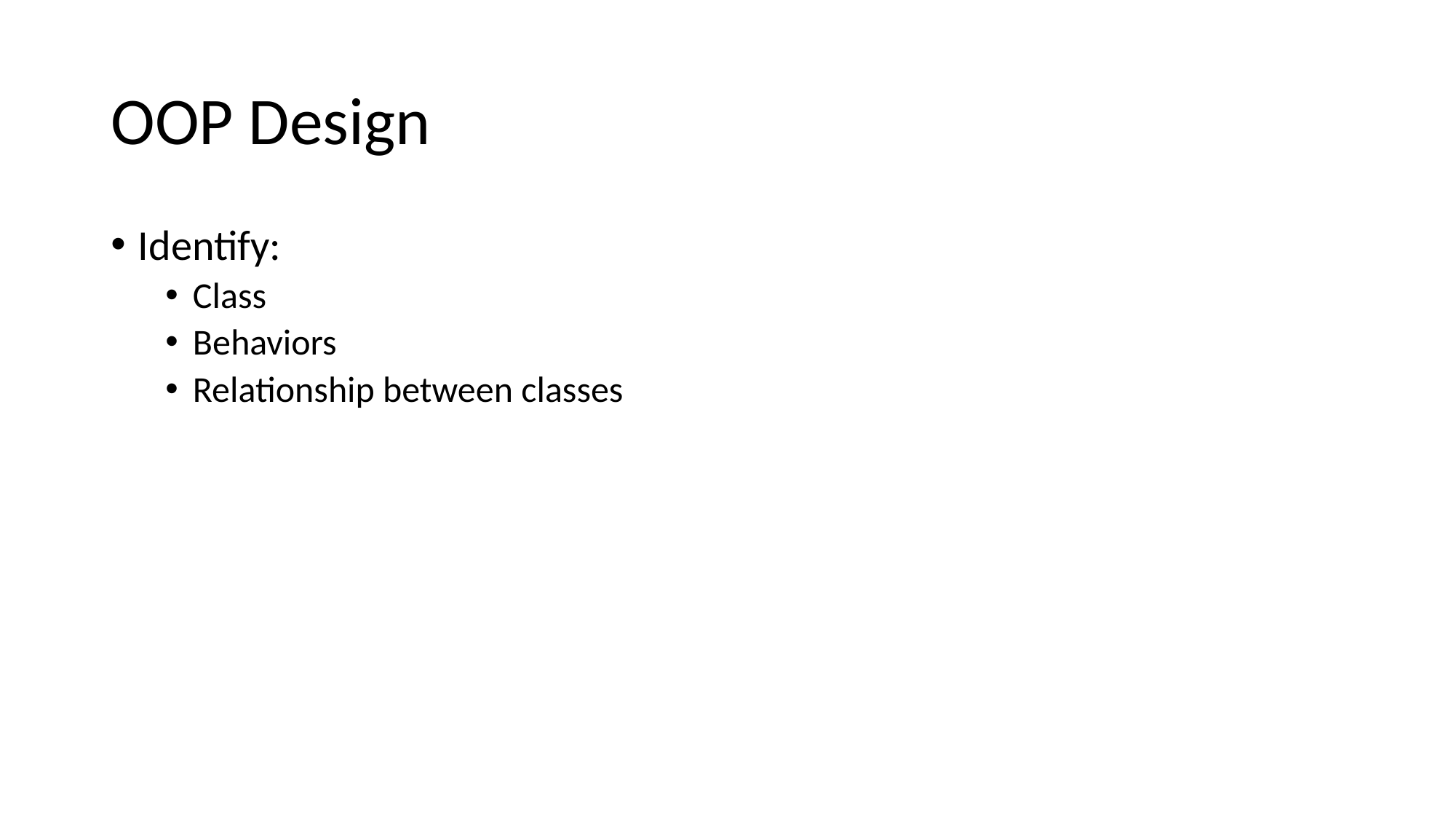

# OOP Design
Identify:
Class
Behaviors
Relationship between classes